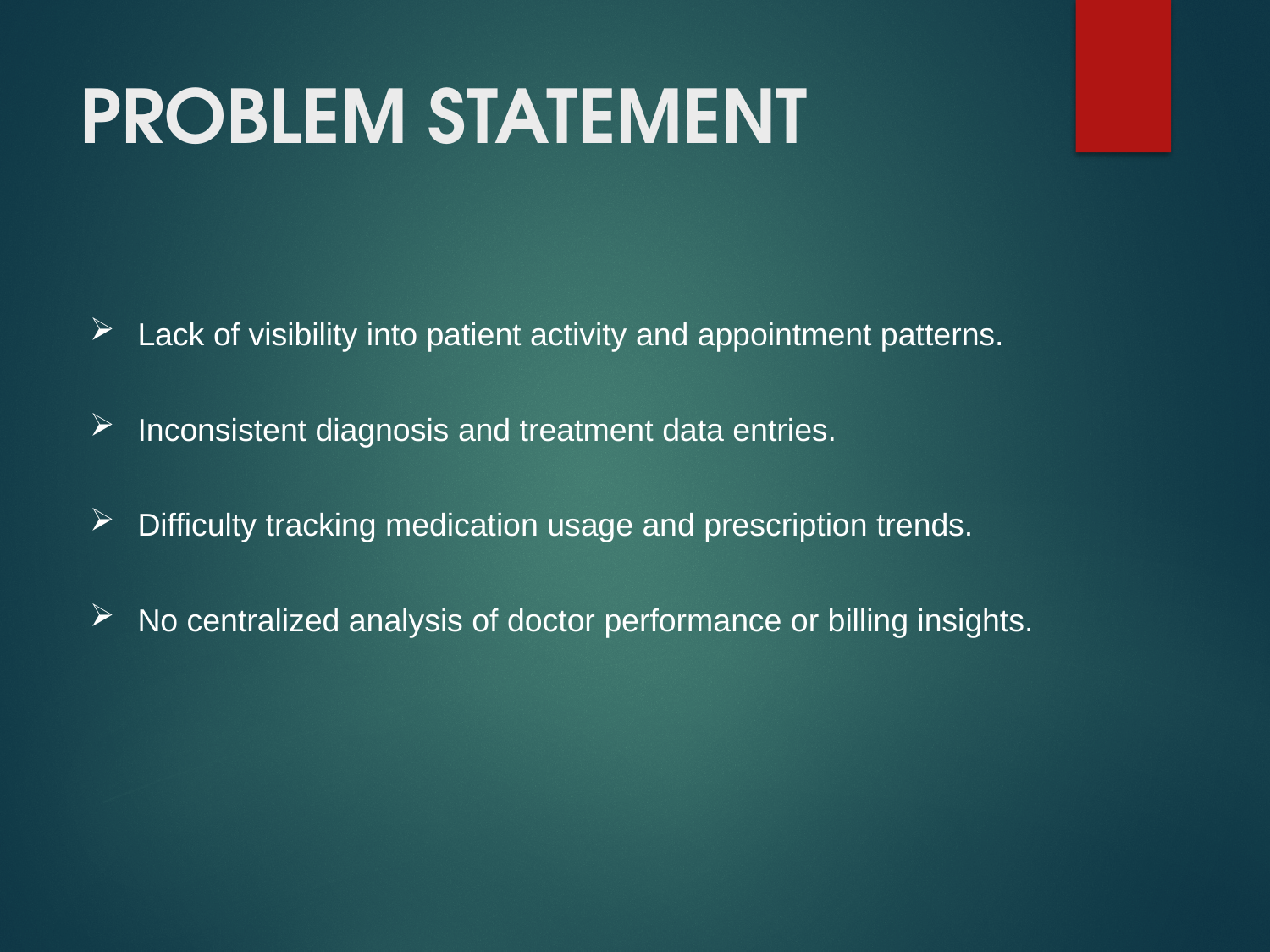

# PROBLEM STATEMENT
Lack of visibility into patient activity and appointment patterns.
Inconsistent diagnosis and treatment data entries.
Difficulty tracking medication usage and prescription trends.
No centralized analysis of doctor performance or billing insights.